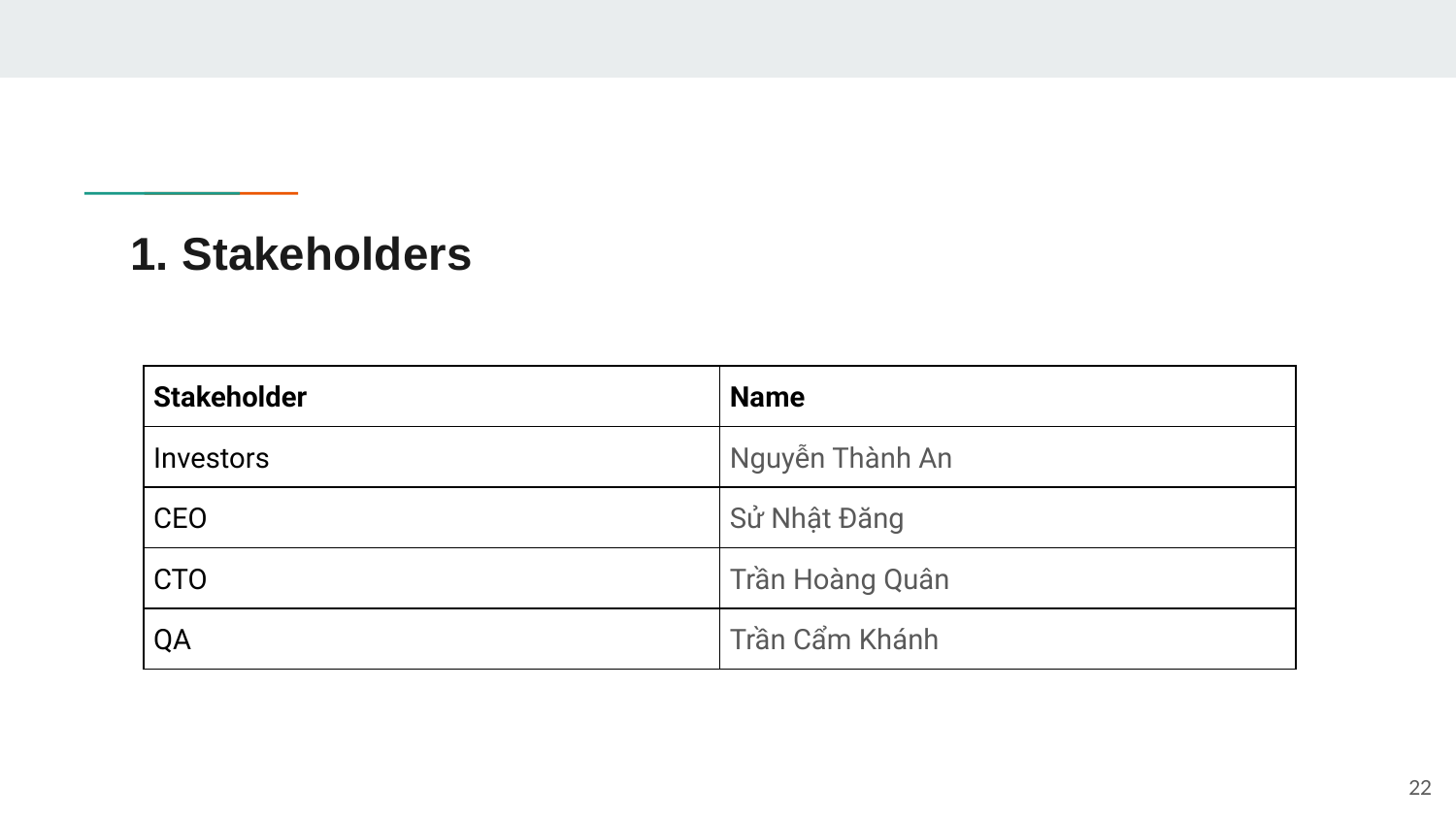

# 1. Stakeholders
| Stakeholder | Name |
| --- | --- |
| Investors | Nguyễn Thành An |
| CEO | Sử Nhật Đăng |
| CTO | Trần Hoàng Quân |
| QA | Trần Cẩm Khánh |
22